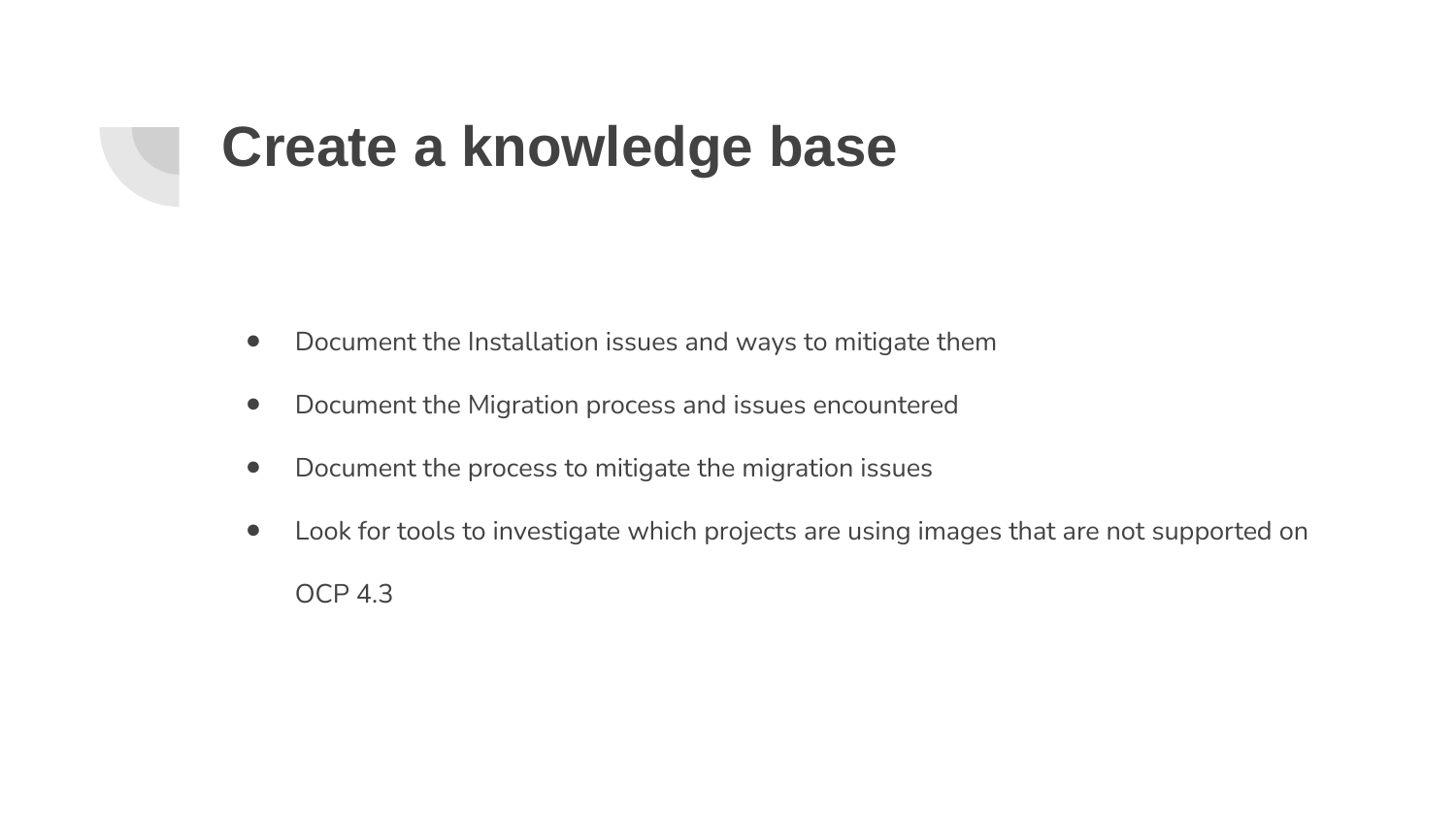

# Create a knowledge base
Document the Installation issues and ways to mitigate them
Document the Migration process and issues encountered
Document the process to mitigate the migration issues
Look for tools to investigate which projects are using images that are not supported on OCP 4.3